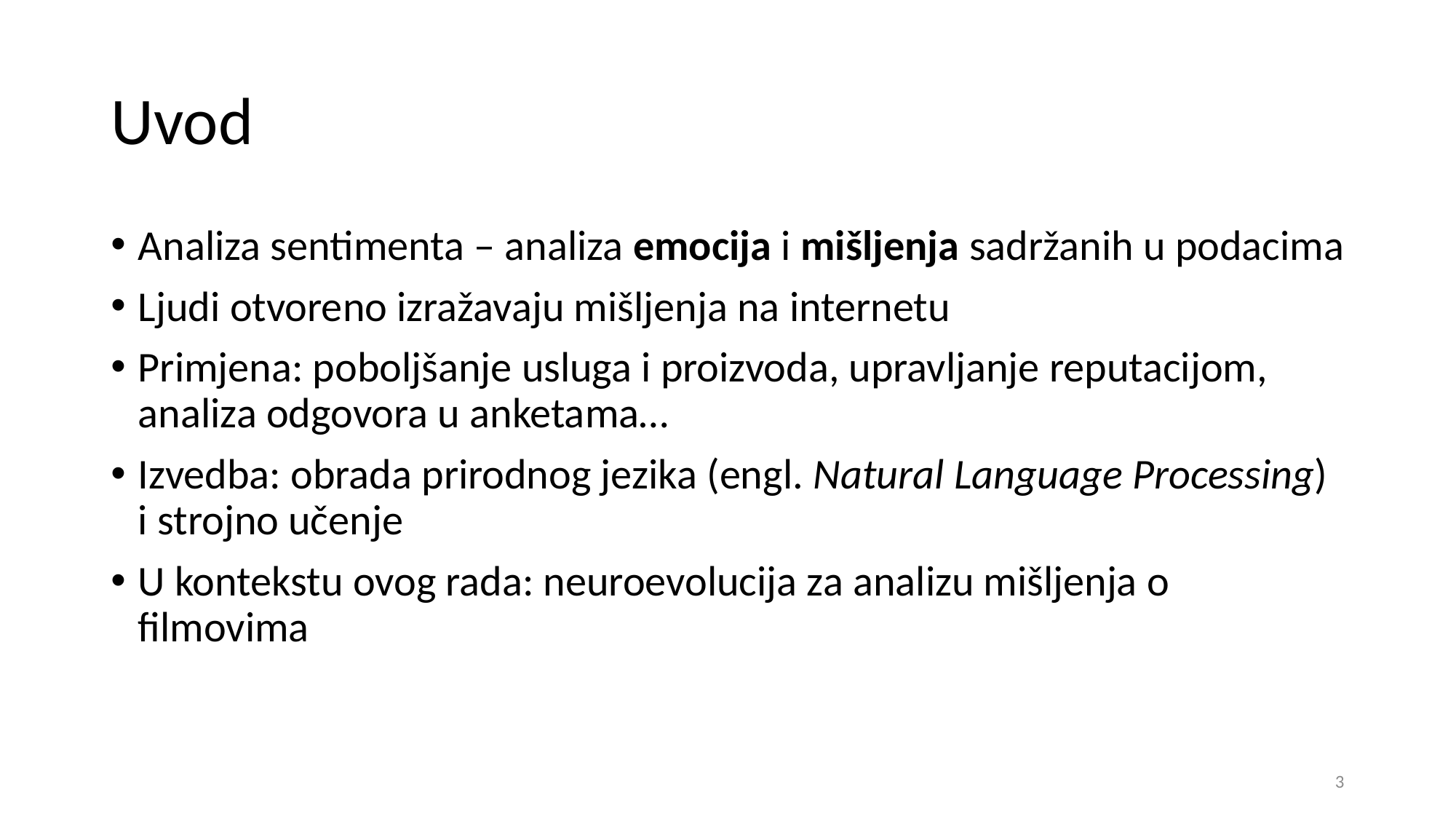

# Uvod
Analiza sentimenta – analiza emocija i mišljenja sadržanih u podacima
Ljudi otvoreno izražavaju mišljenja na internetu
Primjena: poboljšanje usluga i proizvoda, upravljanje reputacijom, analiza odgovora u anketama…
Izvedba: obrada prirodnog jezika (engl. Natural Language Processing) i strojno učenje
U kontekstu ovog rada: neuroevolucija za analizu mišljenja o filmovima
3